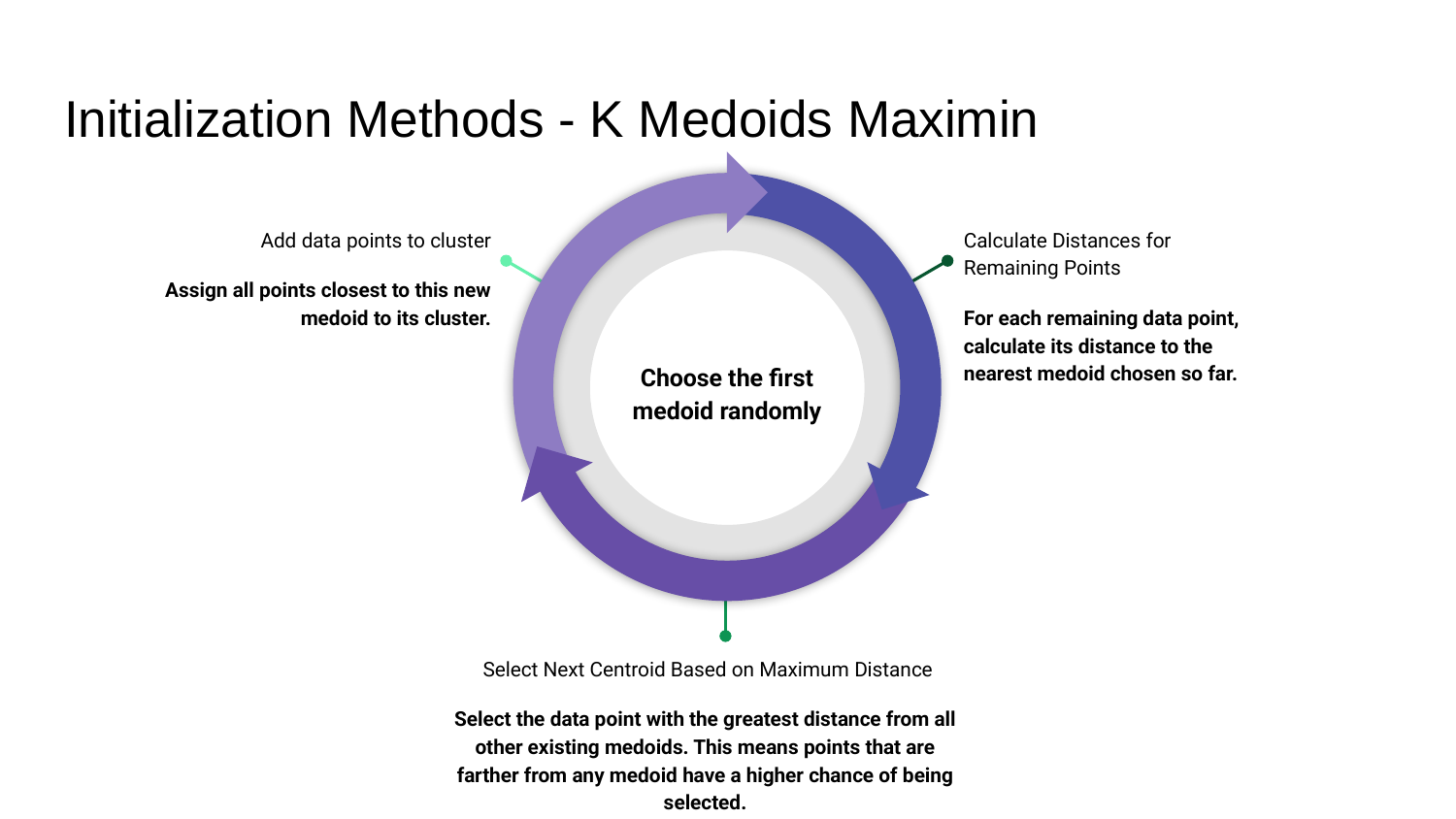

# Initialization Methods - K Medoids Maximin

Add data points to cluster

Assign all points closest to this new medoid to its cluster.
Calculate Distances for Remaining Points

For each remaining data point, calculate its distance to the nearest medoid chosen so far.

Choose the first medoid randomly

 Select Next Centroid Based on Maximum Distance

Select the data point with the greatest distance from all other existing medoids. This means points that are farther from any medoid have a higher chance of being selected.